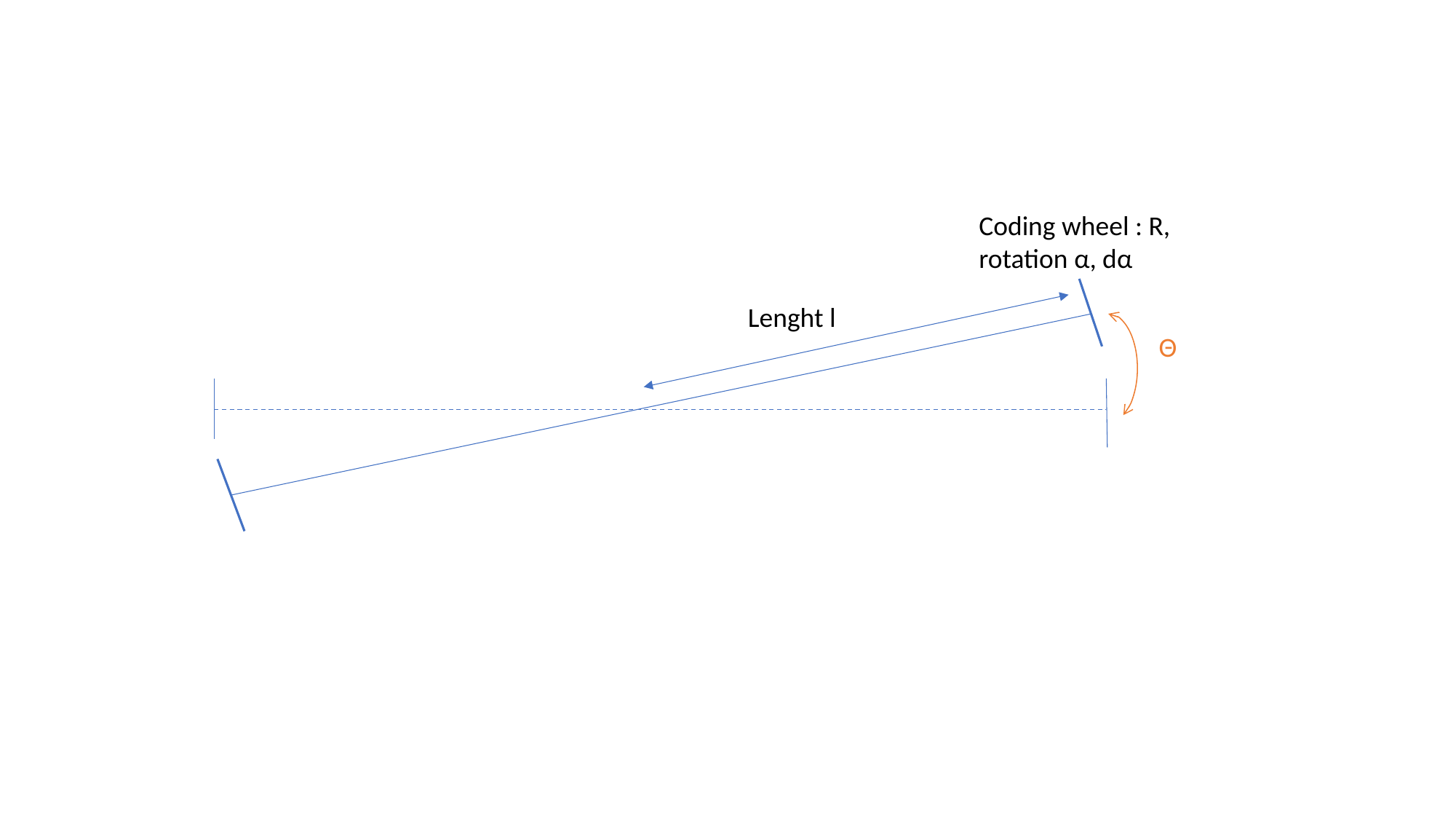

Coding wheel : R, rotation α, dα
Lenght l

Θ